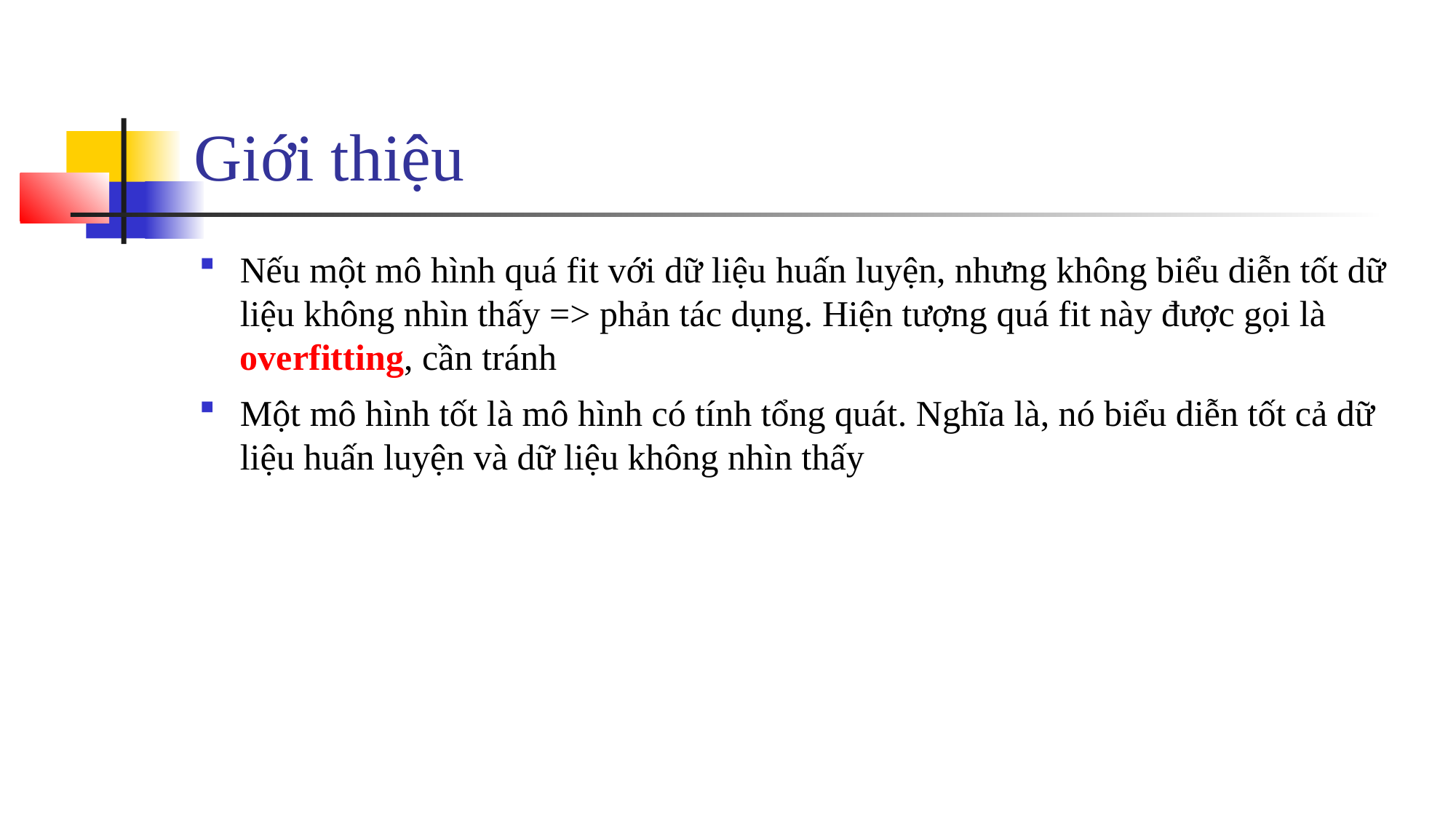

# Giới thiệu
Nếu một mô hình quá fit với dữ liệu huấn luyện, nhưng không biểu diễn tốt dữ liệu không nhìn thấy => phản tác dụng. Hiện tượng quá fit này được gọi là overfitting, cần tránh
Một mô hình tốt là mô hình có tính tổng quát. Nghĩa là, nó biểu diễn tốt cả dữ liệu huấn luyện và dữ liệu không nhìn thấy